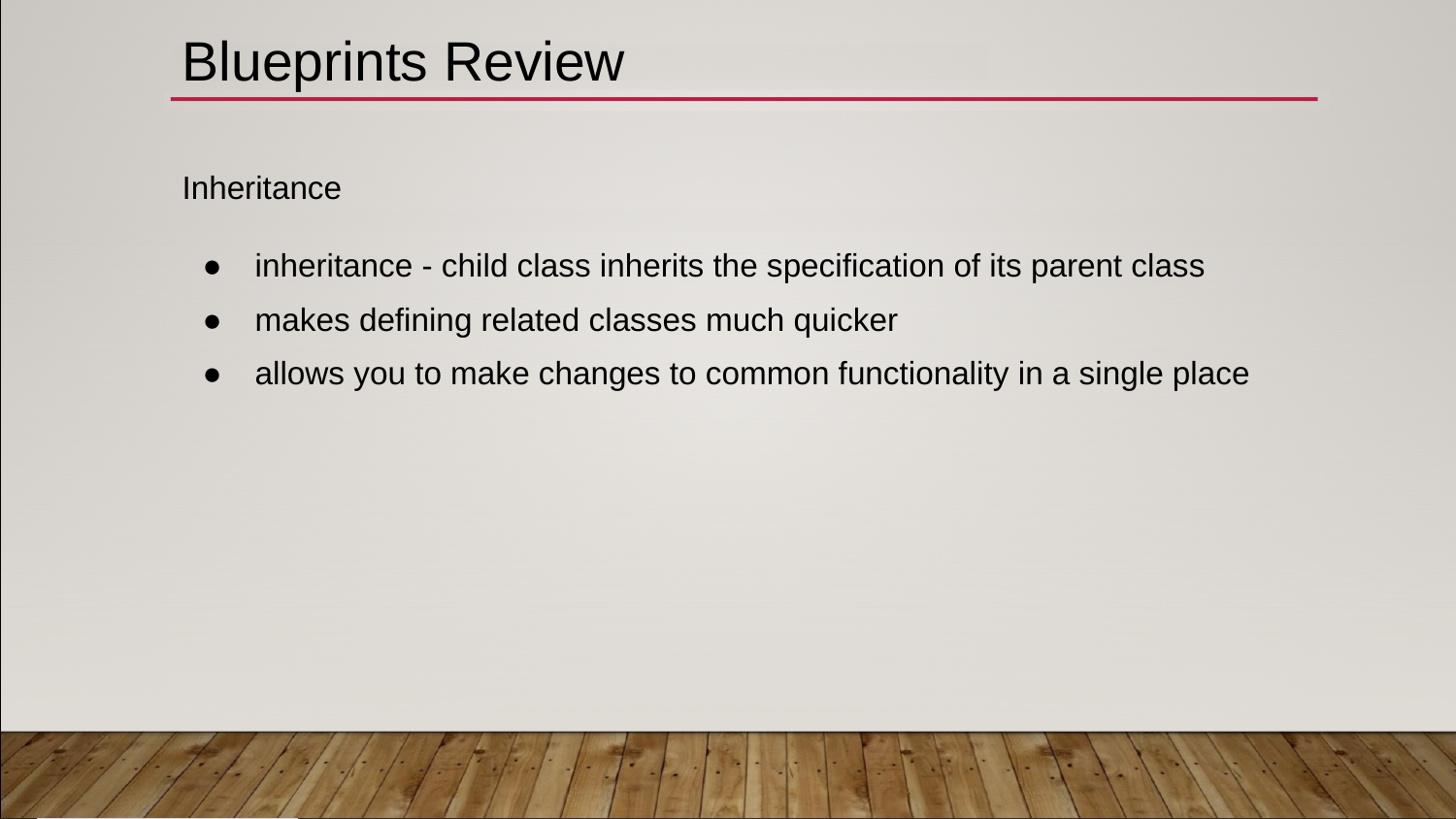

# Blueprints Review
Inheritance
inheritance - child class inherits the specification of its parent class
makes defining related classes much quicker
allows you to make changes to common functionality in a single place